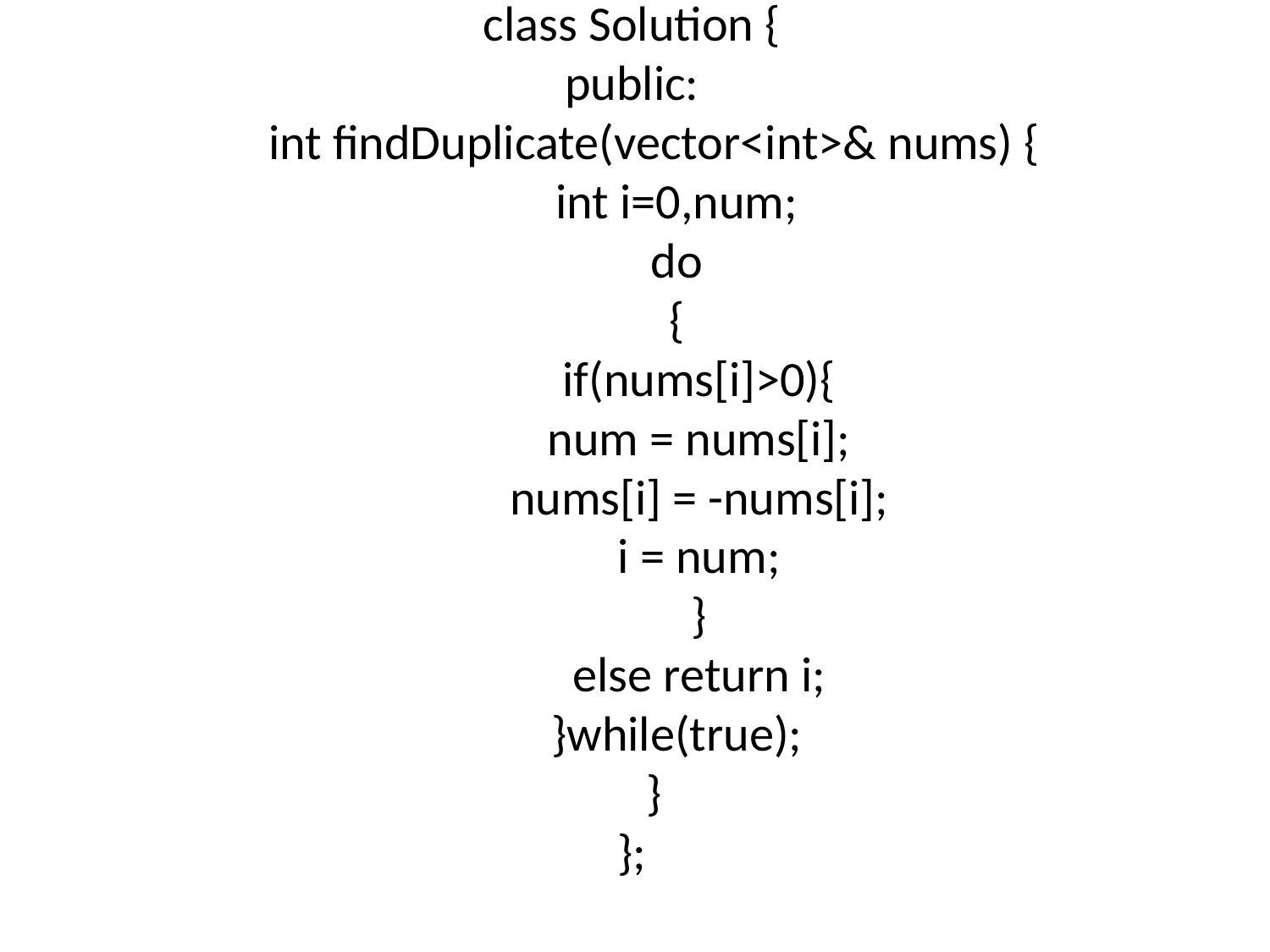

# class Solution { public: int findDuplicate(vector<int>& nums) { int i=0,num; do { if(nums[i]>0){ num = nums[i]; nums[i] = -nums[i]; i = num; } else return i; }while(true); } };